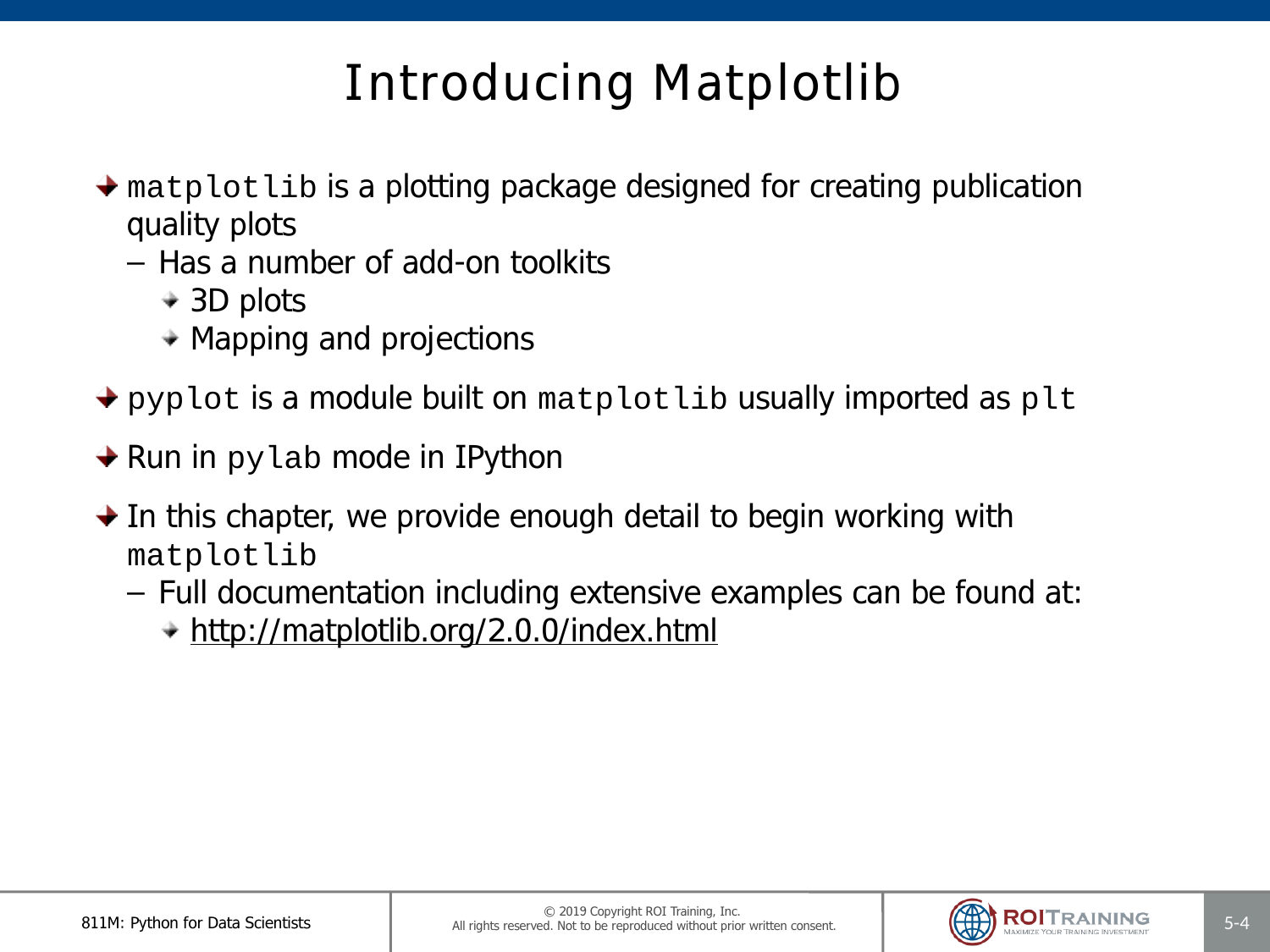

# Introducing Matplotlib
matplotlib is a plotting package designed for creating publication quality plots
Has a number of add-on toolkits
3D plots
Mapping and projections
pyplot is a module built on matplotlib usually imported as plt
Run in pylab mode in IPython
In this chapter, we provide enough detail to begin working with matplotlib
Full documentation including extensive examples can be found at:
http://matplotlib.org/2.0.0/index.html